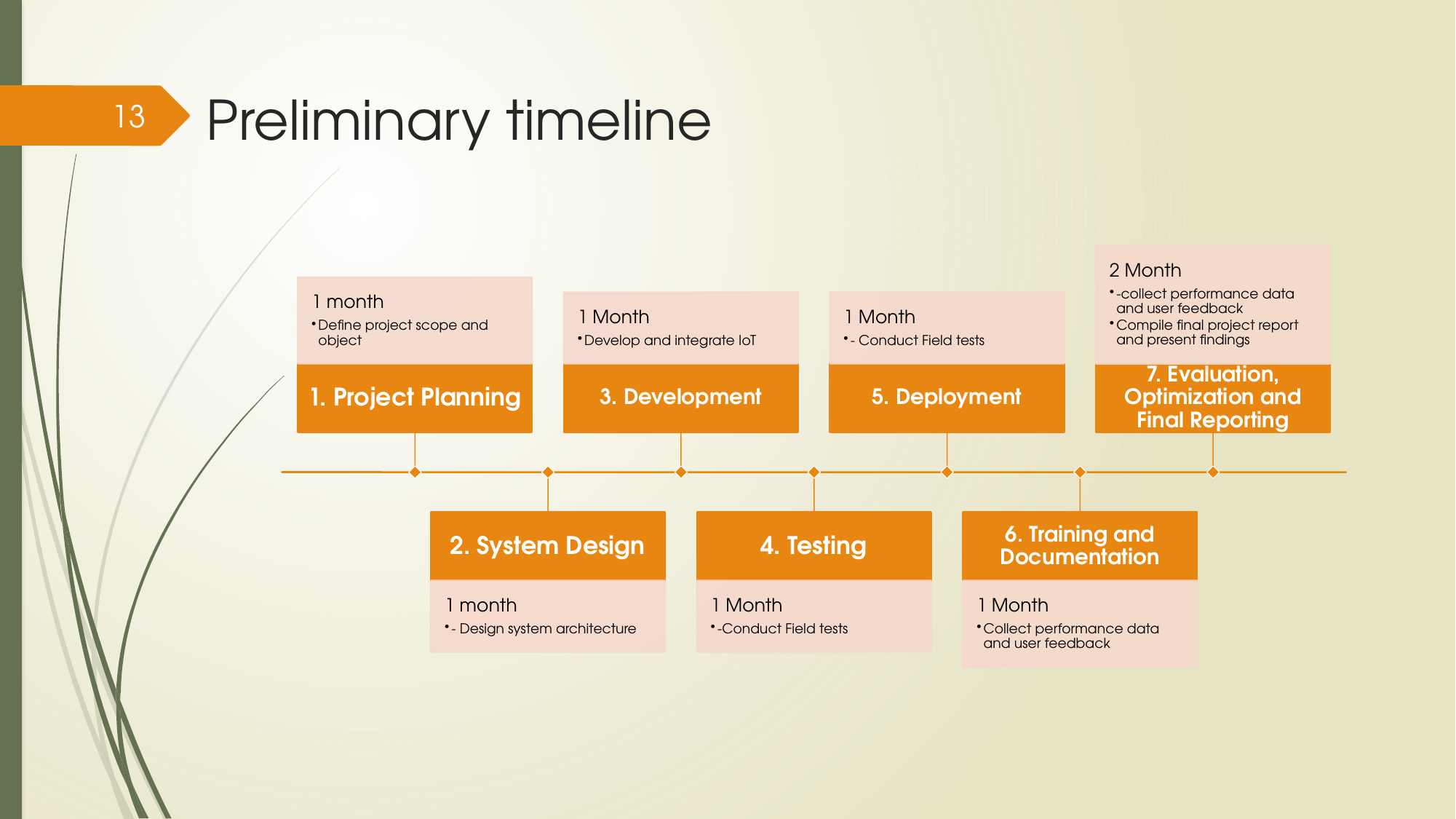

# Preliminary timeline
13
1. Project Planning
1 month
Define project scope and object
2. System Design
1 month
- Design system architecture
3. Development
1 Month
Develop and integrate IoT
4. Testing
1 Month
-Conduct Field tests
5. Deployment
1 Month
- Conduct Field tests
6. Training and Documentation
1 Month
Collect performance data and user feedback
7. Evaluation, Optimization and Final Reporting
2 Month
-collect performance data and user feedback
Compile final project report and present findings